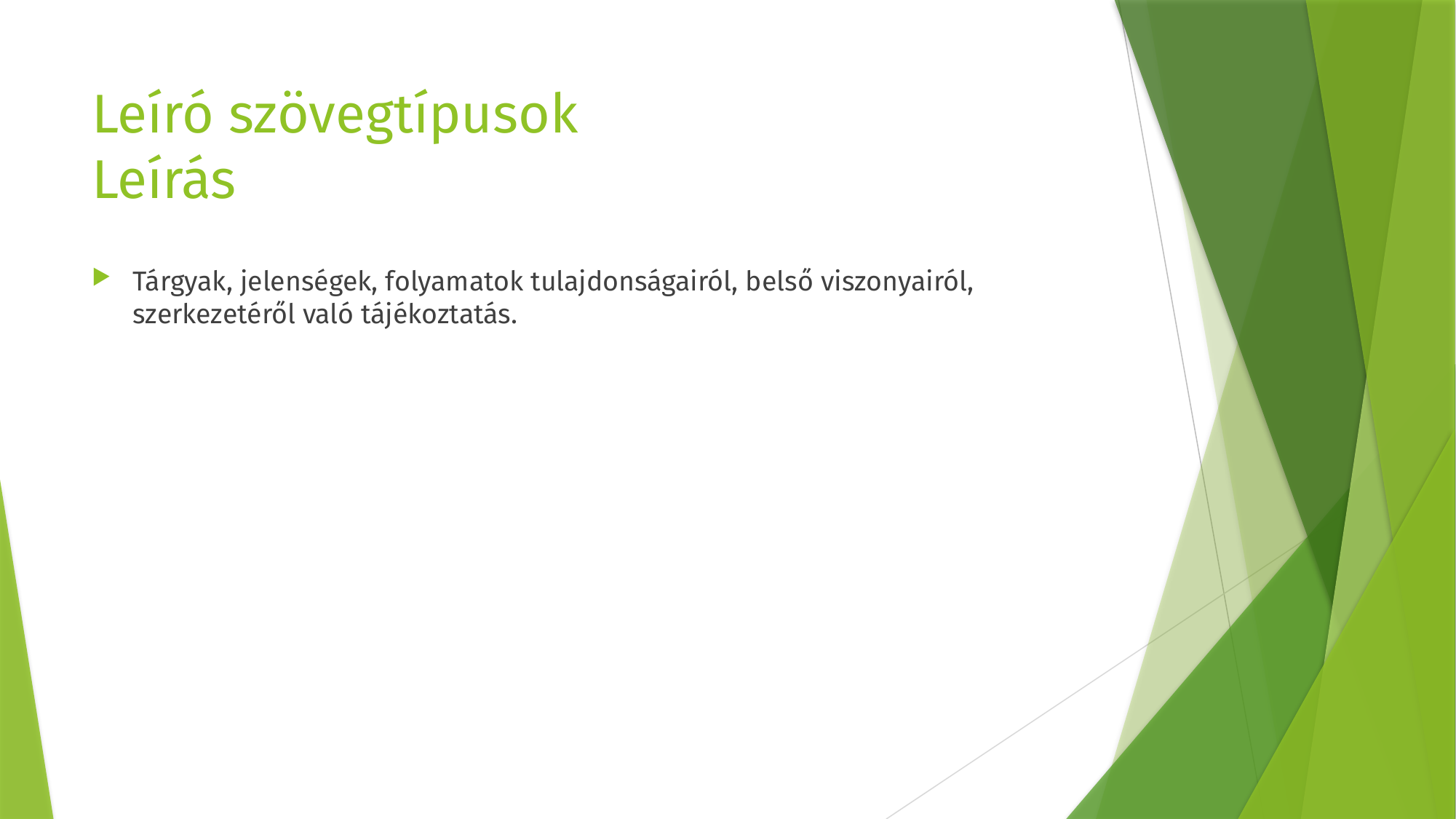

# Leíró szövegtípusok Leírás
Tárgyak, jelenségek, folyamatok tulajdonságairól, belső viszonyairól, szerkezetéről való tájékoztatás.